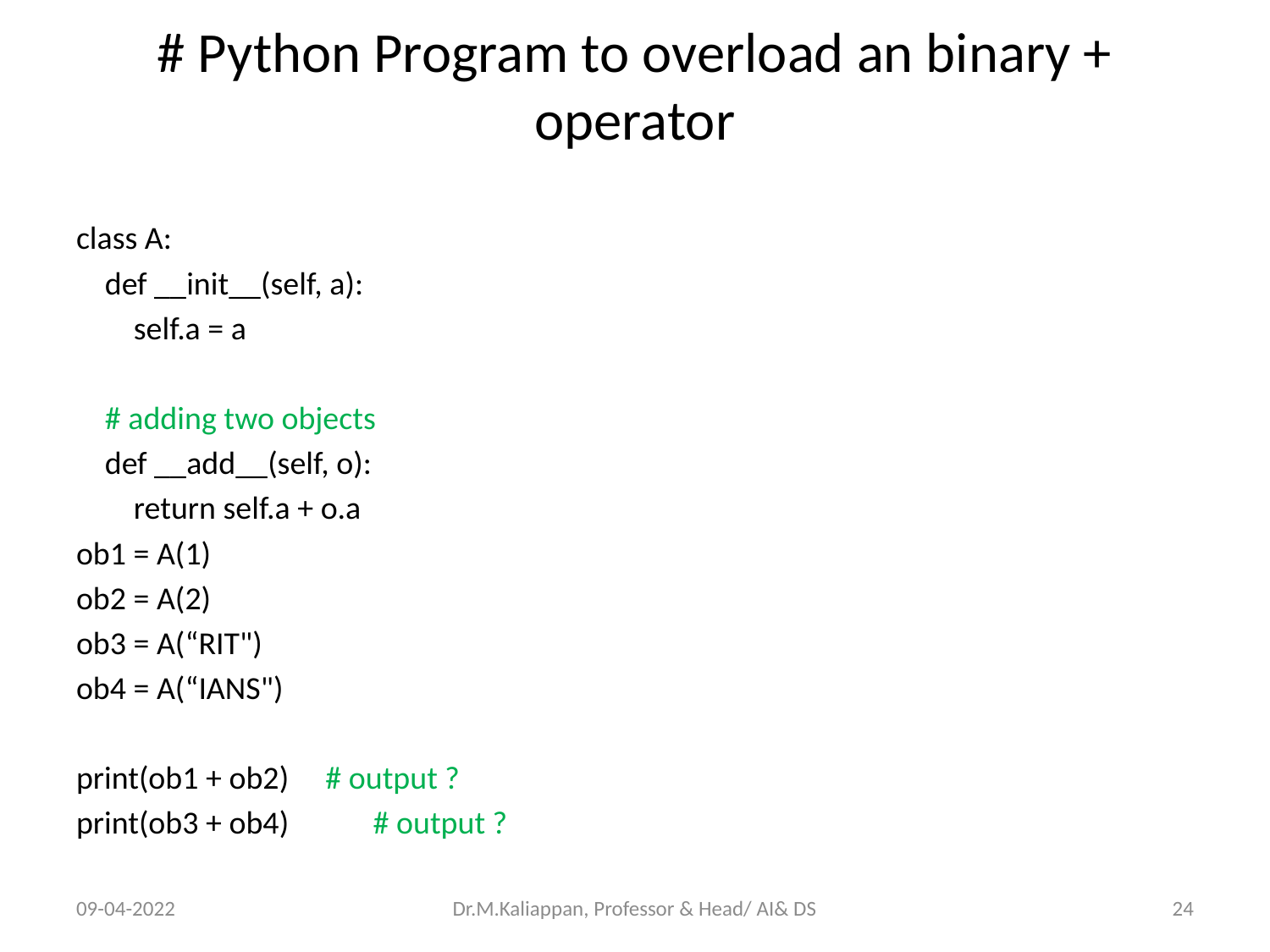

# # Python Program to overload an binary + operator

class A:
    def __init__(self, a):
        self.a = a

    # adding two objects
    def __add__(self, o):
        return self.a + o.a
ob1 = A(1)
ob2 = A(2)
ob3 = A(“RIT")
ob4 = A(“IANS")

print(ob1 + ob2)     # output ?
print(ob3 + ob4) 	 # output ?
09-04-2022
Dr.M.Kaliappan, Professor & Head/ AI& DS
24